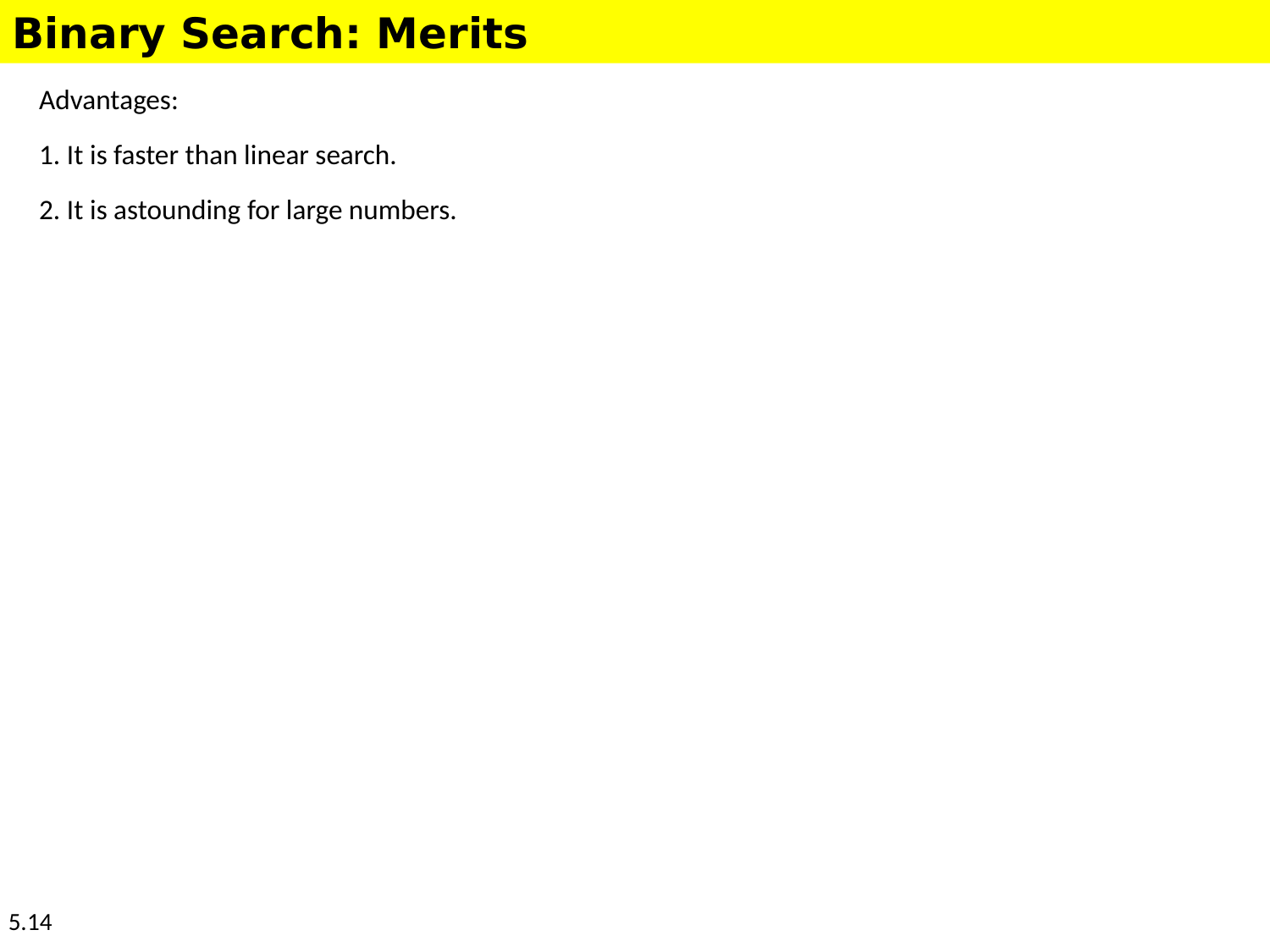

Binary Search: Merits
Advantages:
1. It is faster than linear search.
2. It is astounding for large numbers.
5.14